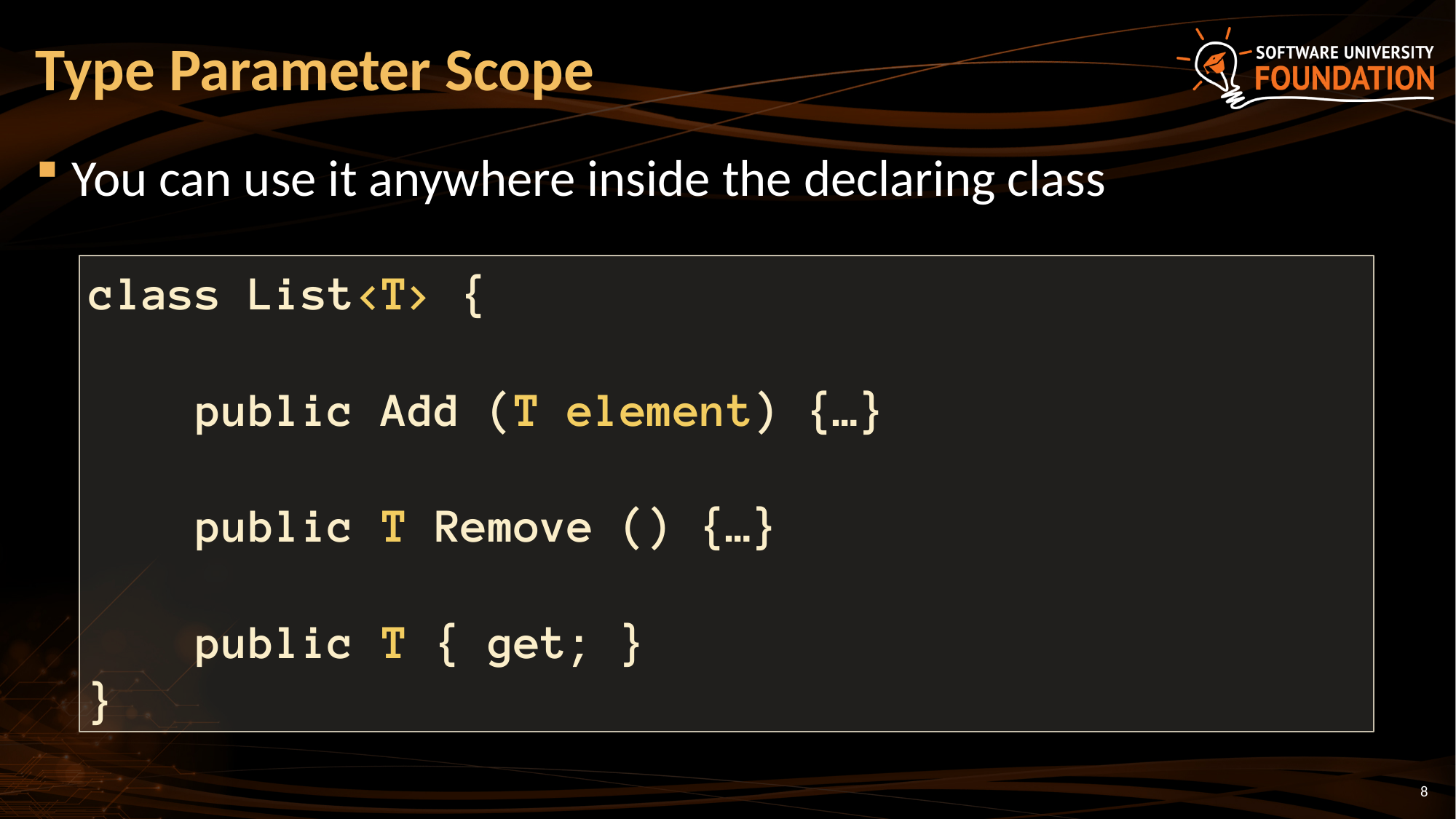

# Type Parameter Scope
You can use it anywhere inside the declaring class

class List<T> {

    public Add (T element) {…}

    public T Remove () {…}

    public T { get; }
}
8